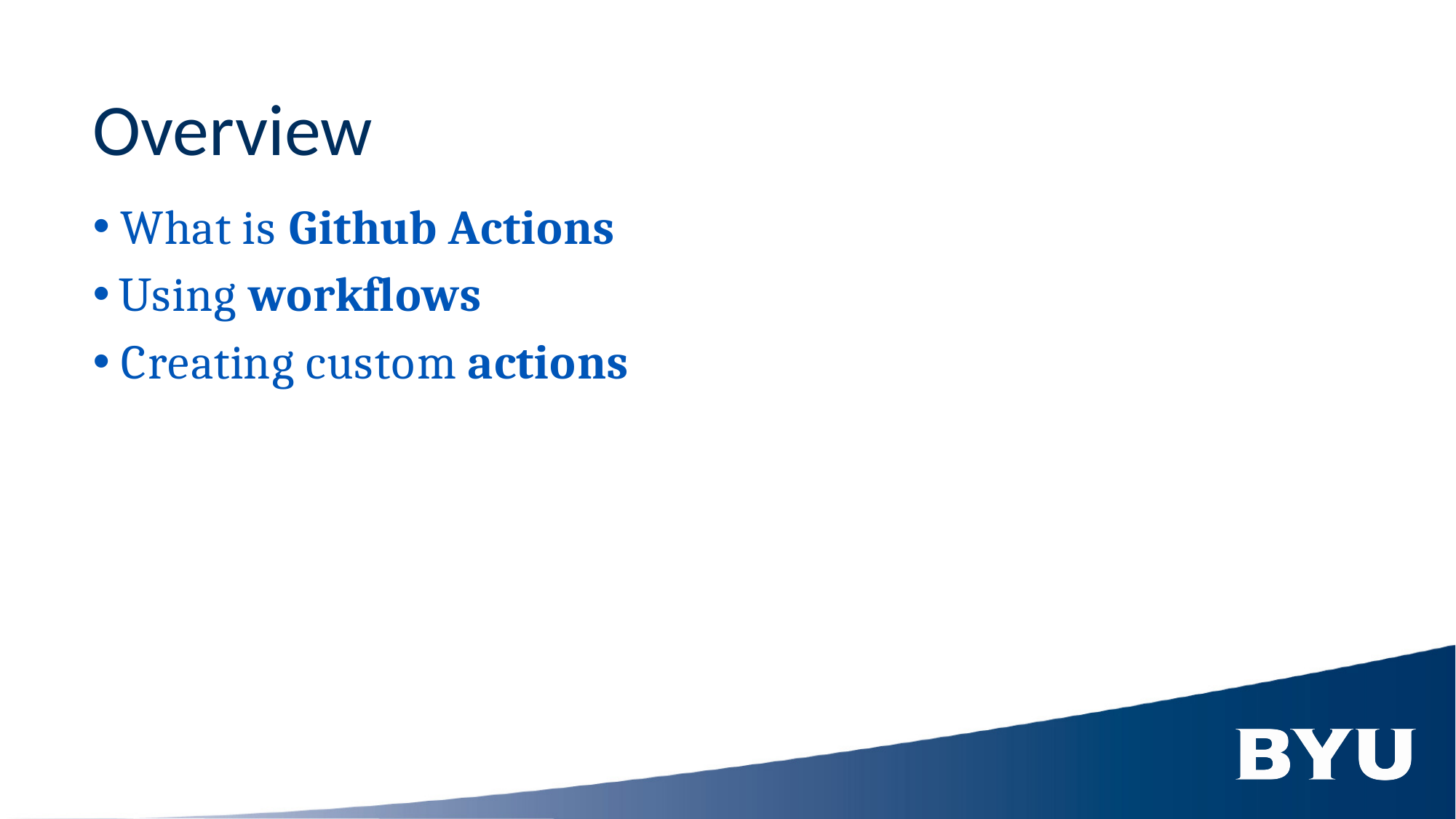

# Overview
What is Github Actions
Using workflows
Creating custom actions